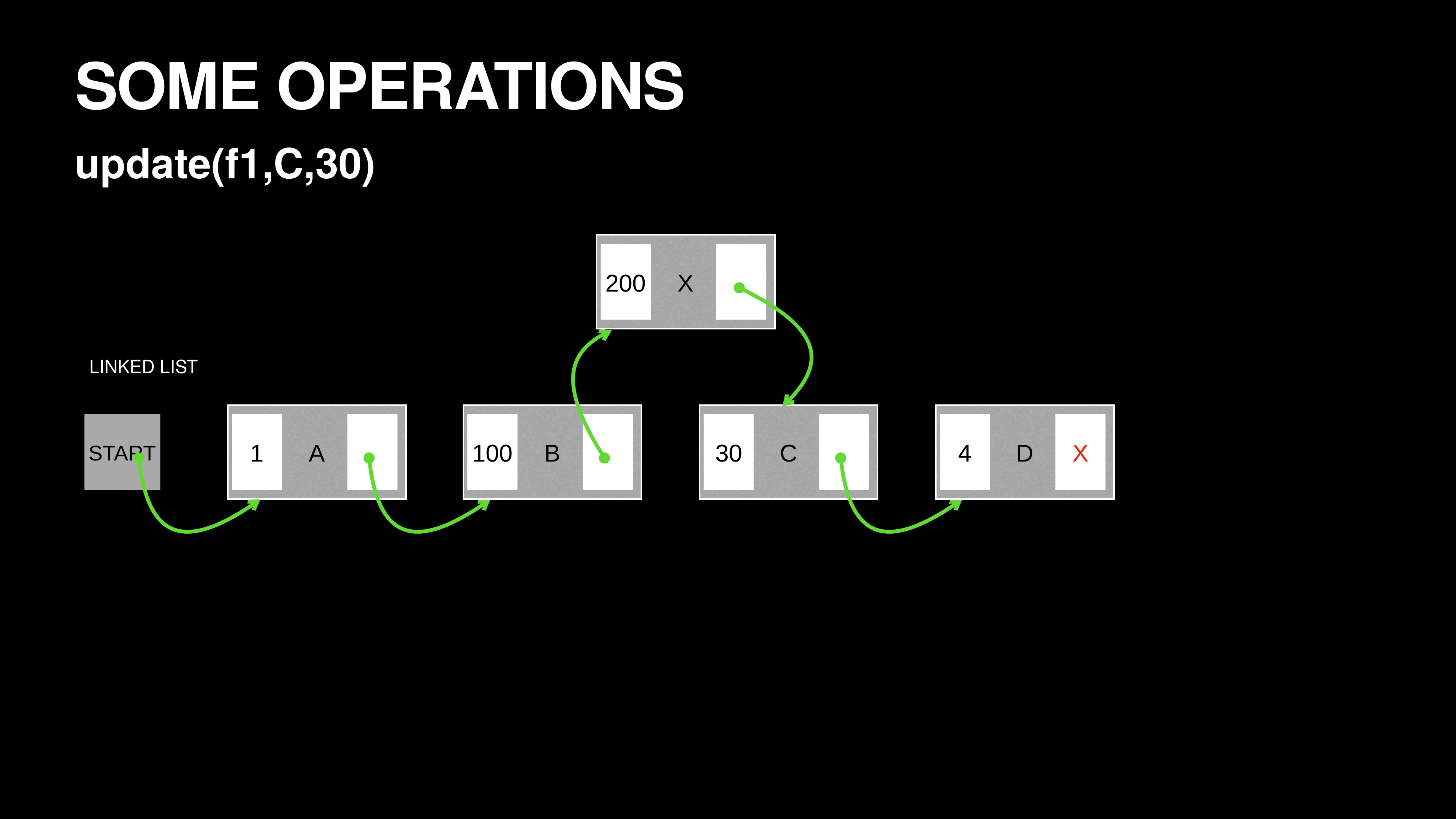

# SOME OPERATIONS
update(f1,C,30)
X
200

B
100

LINKED LIST
A
1

C
30

D
4
X
START